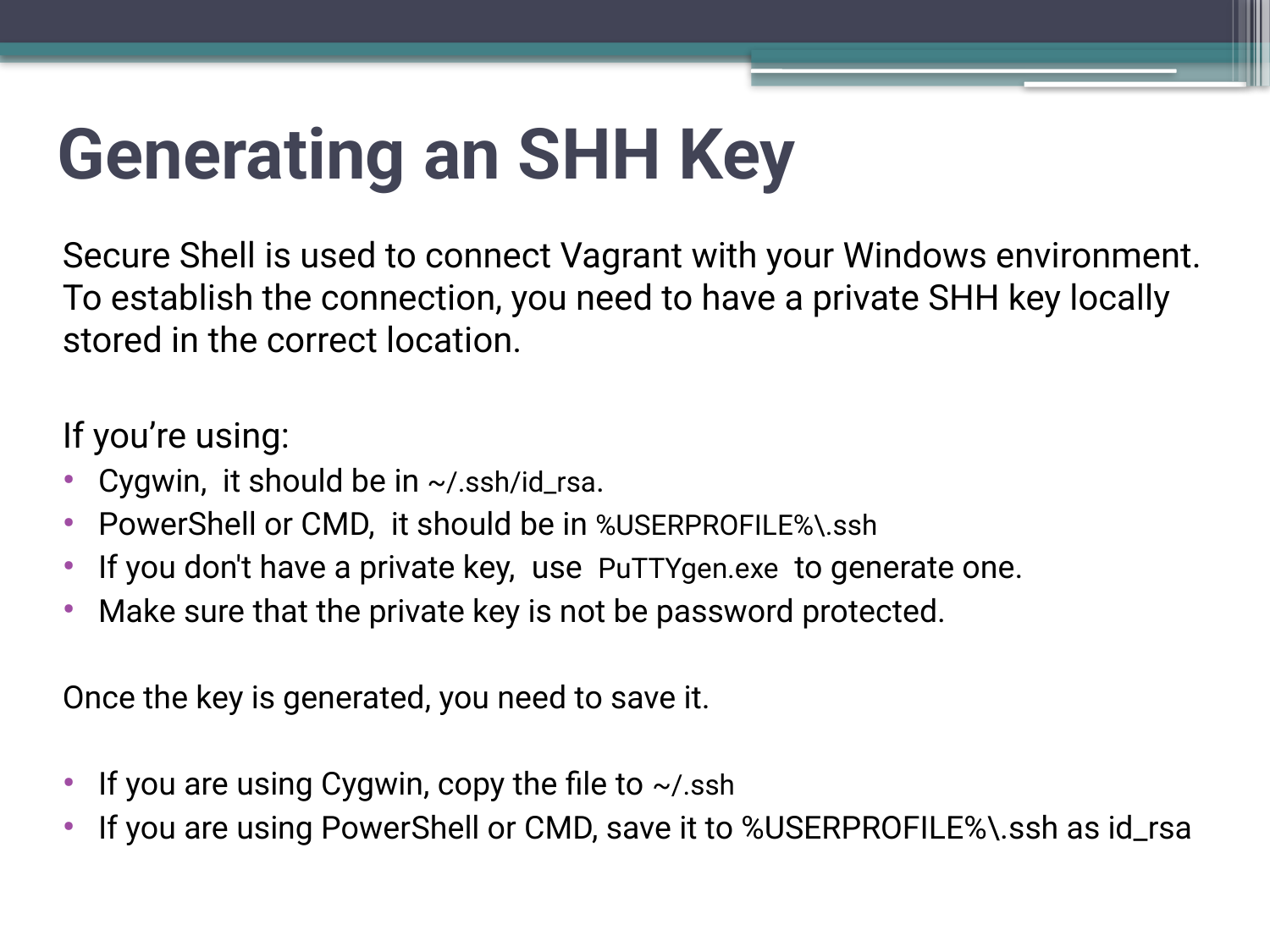

# Generating an SHH Key
Secure Shell is used to connect Vagrant with your Windows environment. To establish the connection, you need to have a private SHH key locally stored in the correct location.

If you’re using:
Cygwin,  it should be in ~/.ssh/id_rsa.
PowerShell or CMD,  it should be in %USERPROFILE%\.ssh
If you don't have a private key,  use  PuTTYgen.exe  to generate one.
Make sure that the private key is not be password protected.

Once the key is generated, you need to save it.

If you are using Cygwin, copy the file to ~/.ssh
If you are using PowerShell or CMD, save it to %USERPROFILE%\.ssh as id_rsa